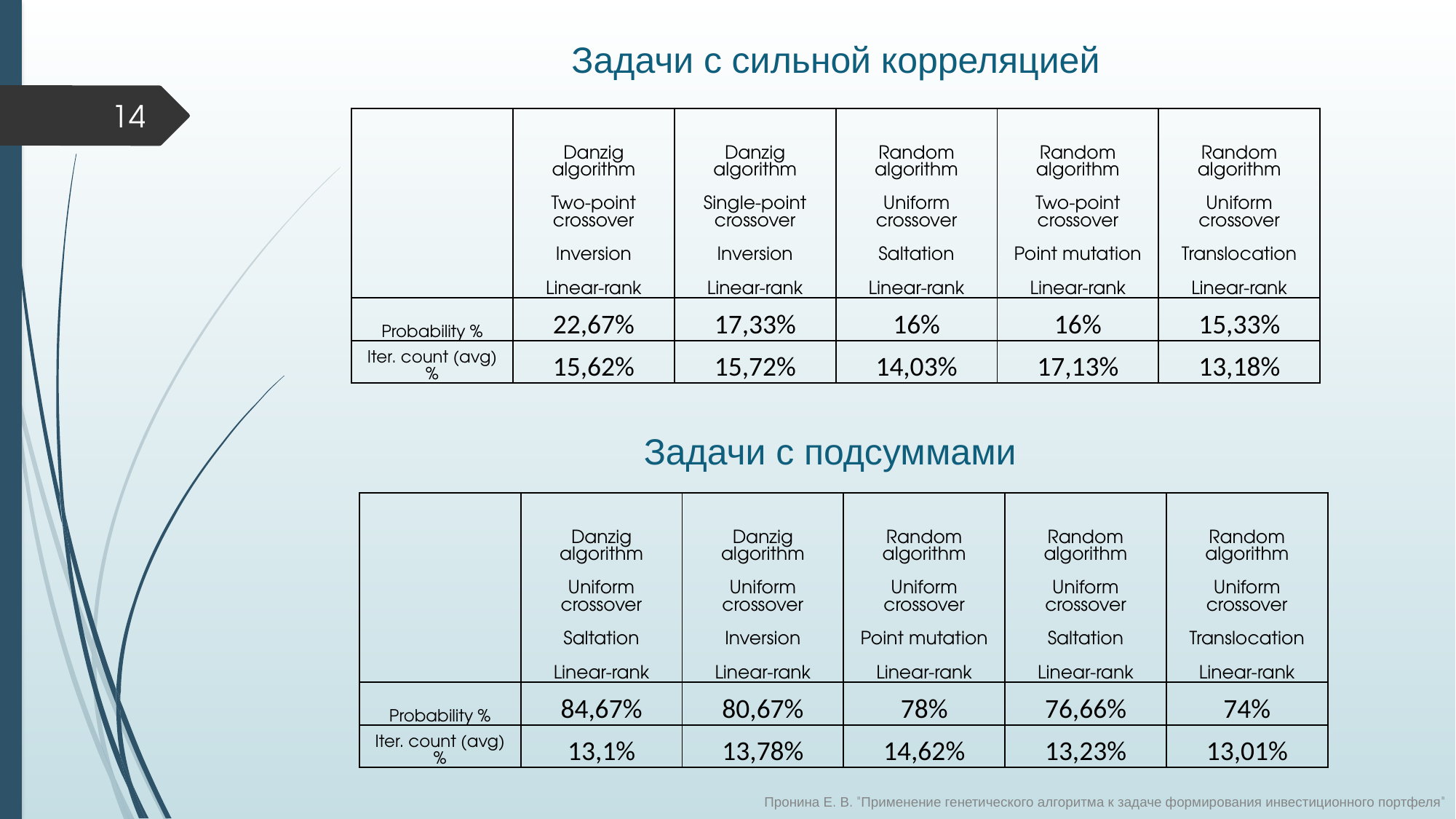

# Задачи с сильной корреляцией
14
|  | Danzig algorithm Two-point crossover Inversion Linear-rank | Danzig algorithm Single-point crossover Inversion Linear-rank | Random algorithm Uniform crossover Saltation Linear-rank | Random algorithm Two-point crossover Point mutation Linear-rank | Random algorithm Uniform crossover Translocation Linear-rank |
| --- | --- | --- | --- | --- | --- |
| Probability % | 22,67% | 17,33% | 16% | 16% | 15,33% |
| Iter. count (avg) % | 15,62% | 15,72% | 14,03% | 17,13% | 13,18% |
Задачи с подсуммами
|  | Danzig algorithm Uniform crossover Saltation Linear-rank | Danzig algorithm Uniform crossover Inversion Linear-rank | Random algorithm Uniform crossover Point mutation Linear-rank | Random algorithm Uniform crossover Saltation Linear-rank | Random algorithm Uniform crossover Translocation Linear-rank |
| --- | --- | --- | --- | --- | --- |
| Probability % | 84,67% | 80,67% | 78% | 76,66% | 74% |
| Iter. count (avg) % | 13,1% | 13,78% | 14,62% | 13,23% | 13,01% |
Пронина Е. В. "Применение генетического алгоритма к задаче формирования инвестиционного портфеля"